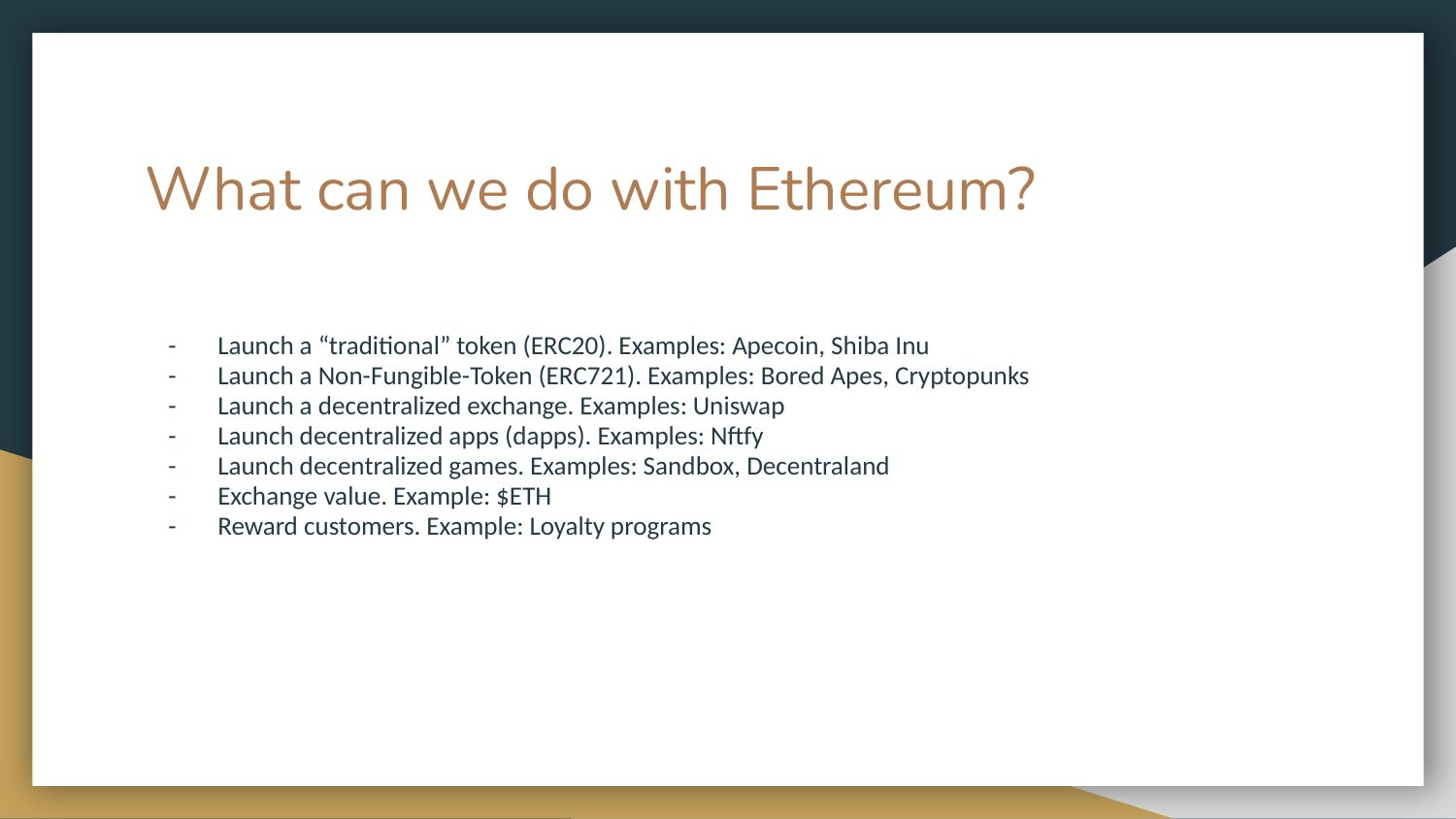

# What can we do with Ethereum?
Launch a “traditional” token (ERC20). Examples: Apecoin, Shiba Inu
Launch a Non-Fungible-Token (ERC721). Examples: Bored Apes, Cryptopunks
Launch a decentralized exchange. Examples: Uniswap
Launch decentralized apps (dapps). Examples: Nftfy
Launch decentralized games. Examples: Sandbox, Decentraland
Exchange value. Example: $ETH
Reward customers. Example: Loyalty programs